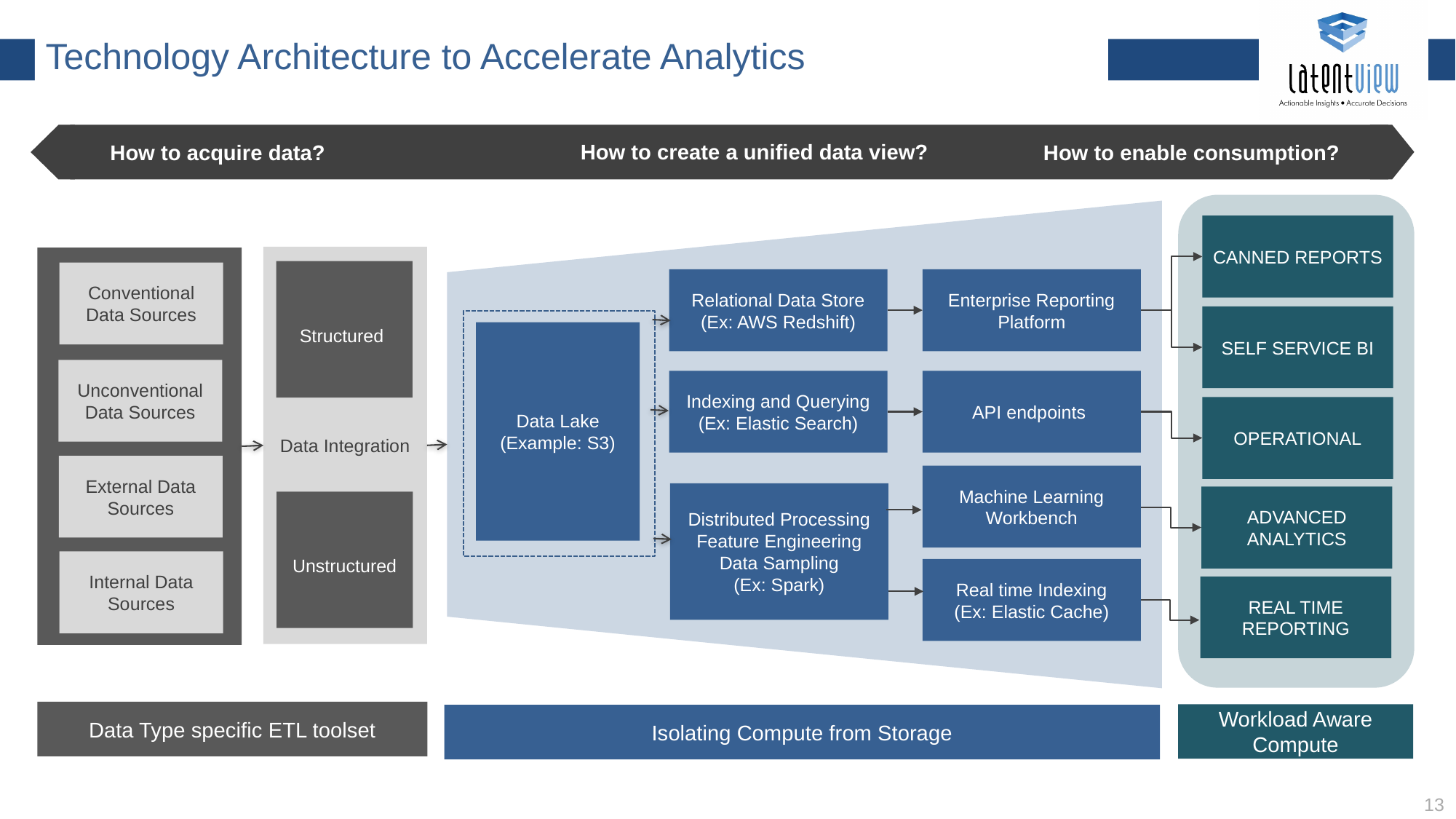

# Technology Architecture to Accelerate Analytics

How to create a unified data view?
How to enable consumption?
How to acquire data?

CANNED REPORTS
Data Integration

Structured
Conventional Data Sources
Relational Data Store
(Ex: AWS Redshift)
Enterprise Reporting Platform
SELF SERVICE BI

Data Lake
(Example: S3)
Unconventional Data Sources
API endpoints
Indexing and Querying
(Ex: Elastic Search)
OPERATIONAL
External Data Sources
Machine Learning Workbench
Distributed Processing
Feature Engineering
Data Sampling
(Ex: Spark)
ADVANCED ANALYTICS
Unstructured
Internal Data Sources
Real time Indexing
(Ex: Elastic Cache)
REAL TIME REPORTING
Data Type specific ETL toolset
Workload Aware Compute
Isolating Compute from Storage
13